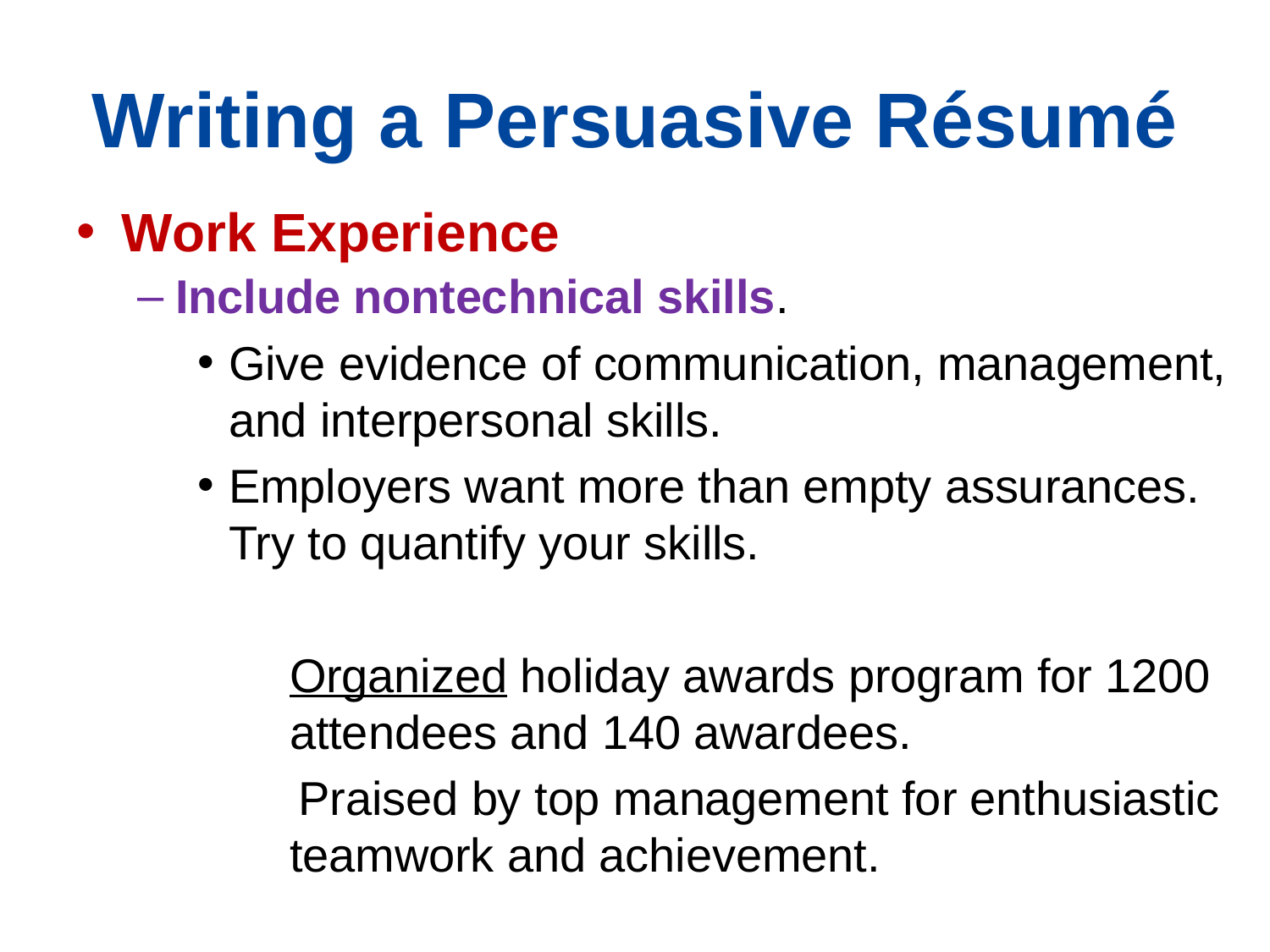

# Writing a Persuasive Résumé
Work Experience
Include nontechnical skills.
Give evidence of communication, management, and interpersonal skills.
Employers want more than empty assurances. Try to quantify your skills.

	Organized holiday awards program for 1200 attendees and 140 awardees.
   Praised by top management for enthusiastic teamwork and achievement.